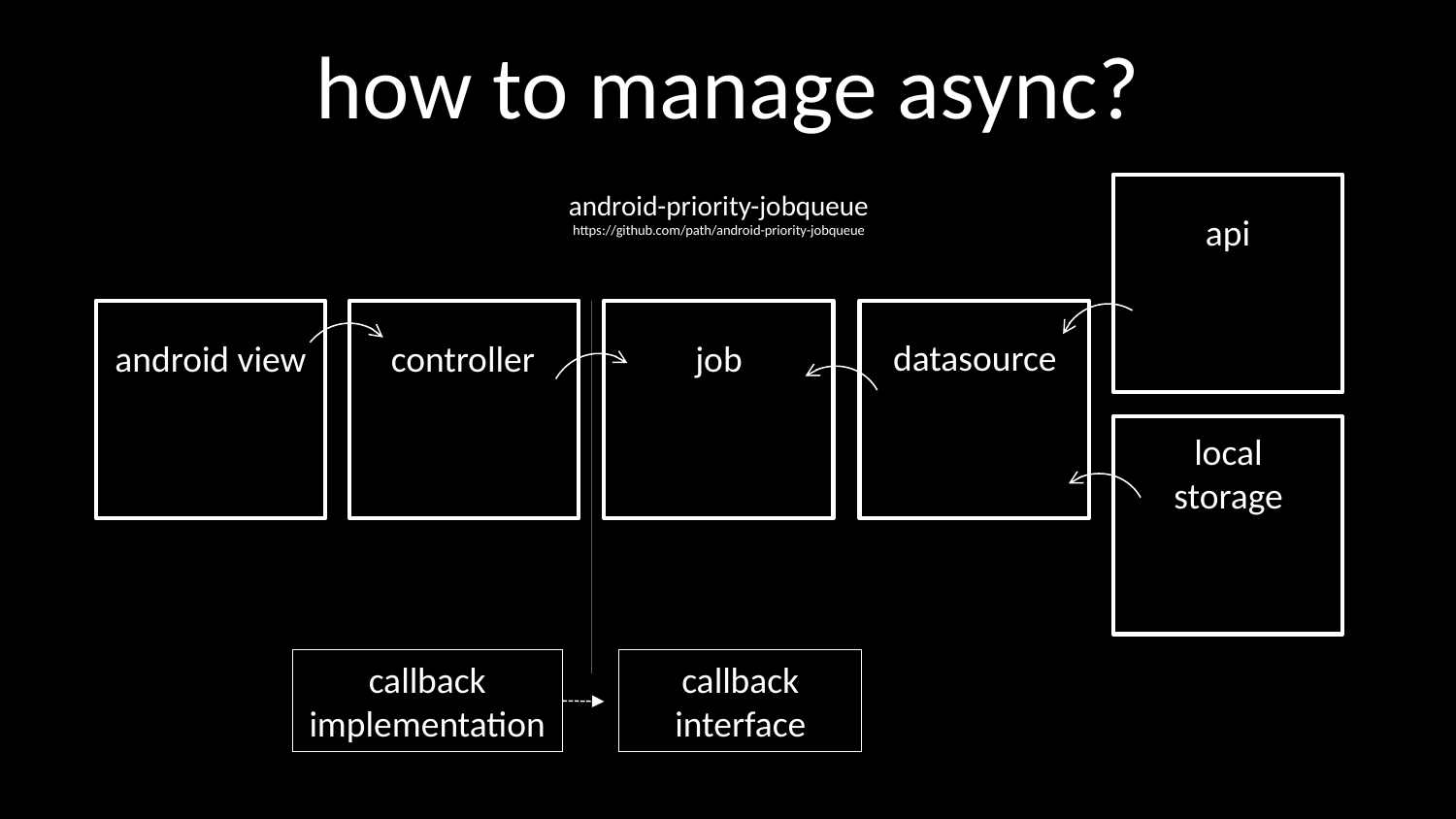

how to manage async?

android-priority-jobqueue
https://github.com/path/android-priority-jobqueue
api

datasource
android view
controller
job

local
storage

callback
implementation
callback
interface